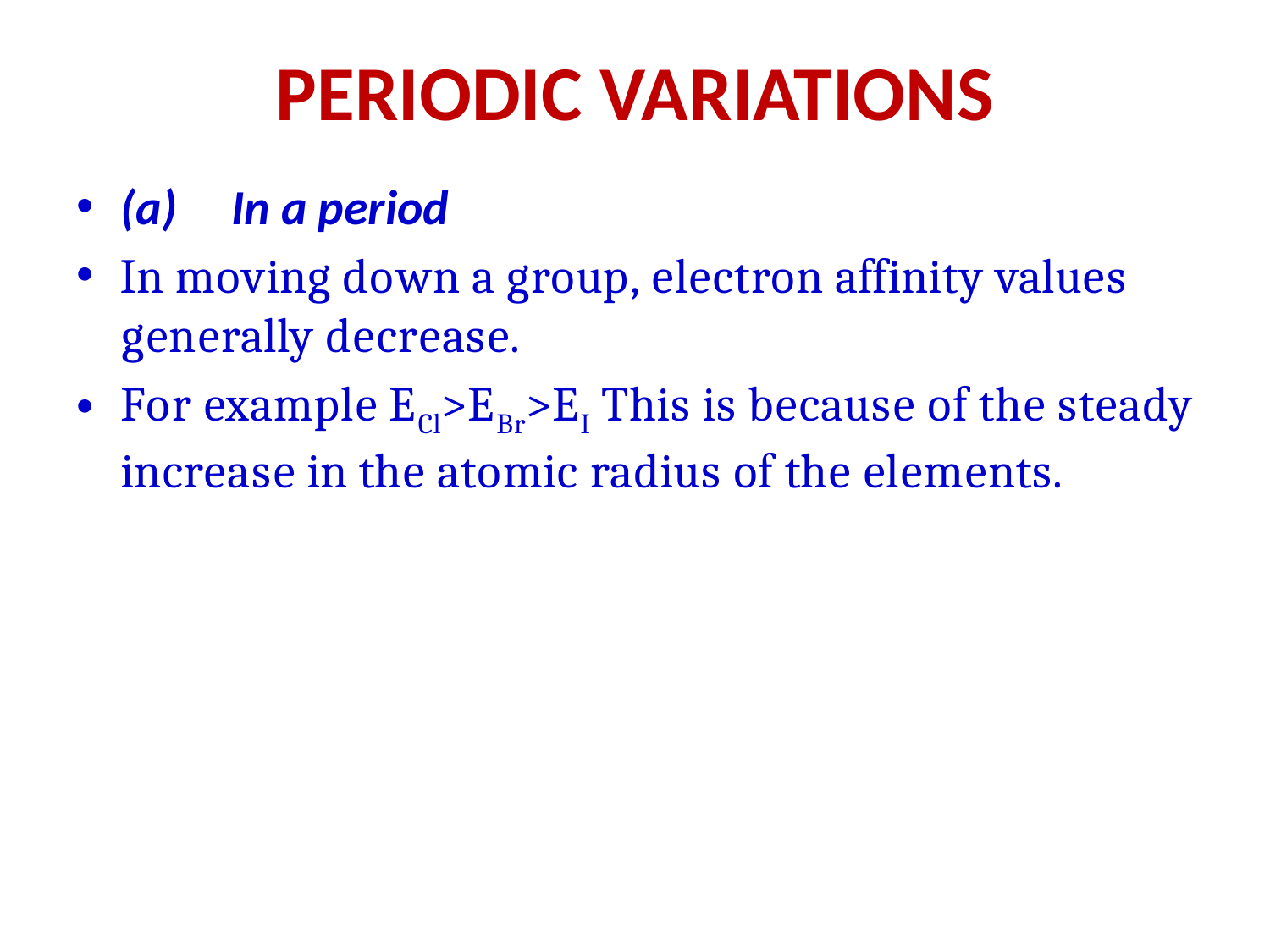

# PERIODIC VARIATIONS
(a)	In a period
In moving down a group, electron affinity values generally decrease.
For example ECl>EBr>EI This is because of the steady increase in the atomic radius of the elements.